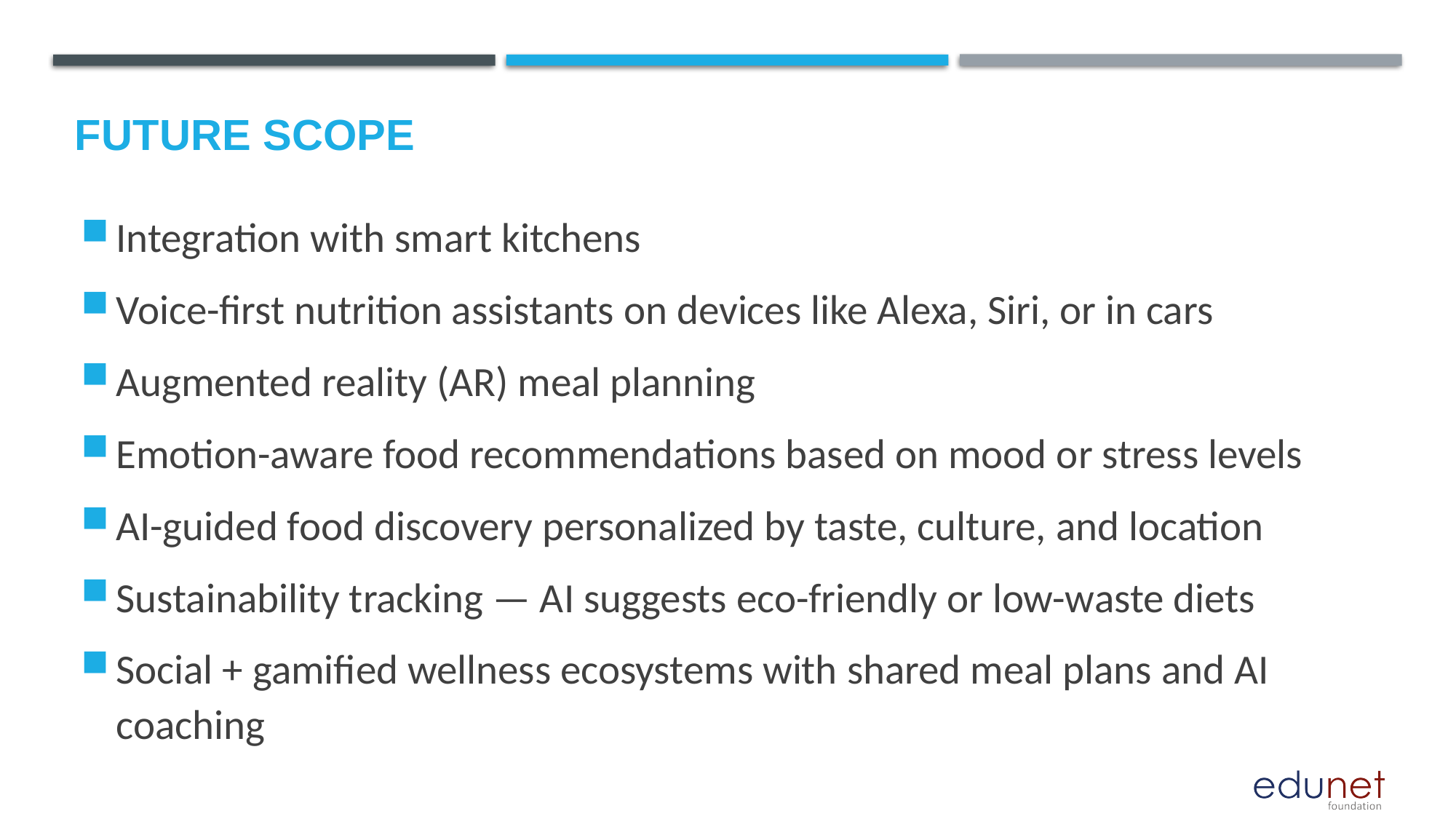

Future scope
Integration with smart kitchens
Voice-first nutrition assistants on devices like Alexa, Siri, or in cars
Augmented reality (AR) meal planning
Emotion-aware food recommendations based on mood or stress levels
AI-guided food discovery personalized by taste, culture, and location
Sustainability tracking — AI suggests eco-friendly or low-waste diets
Social + gamified wellness ecosystems with shared meal plans and AI coaching